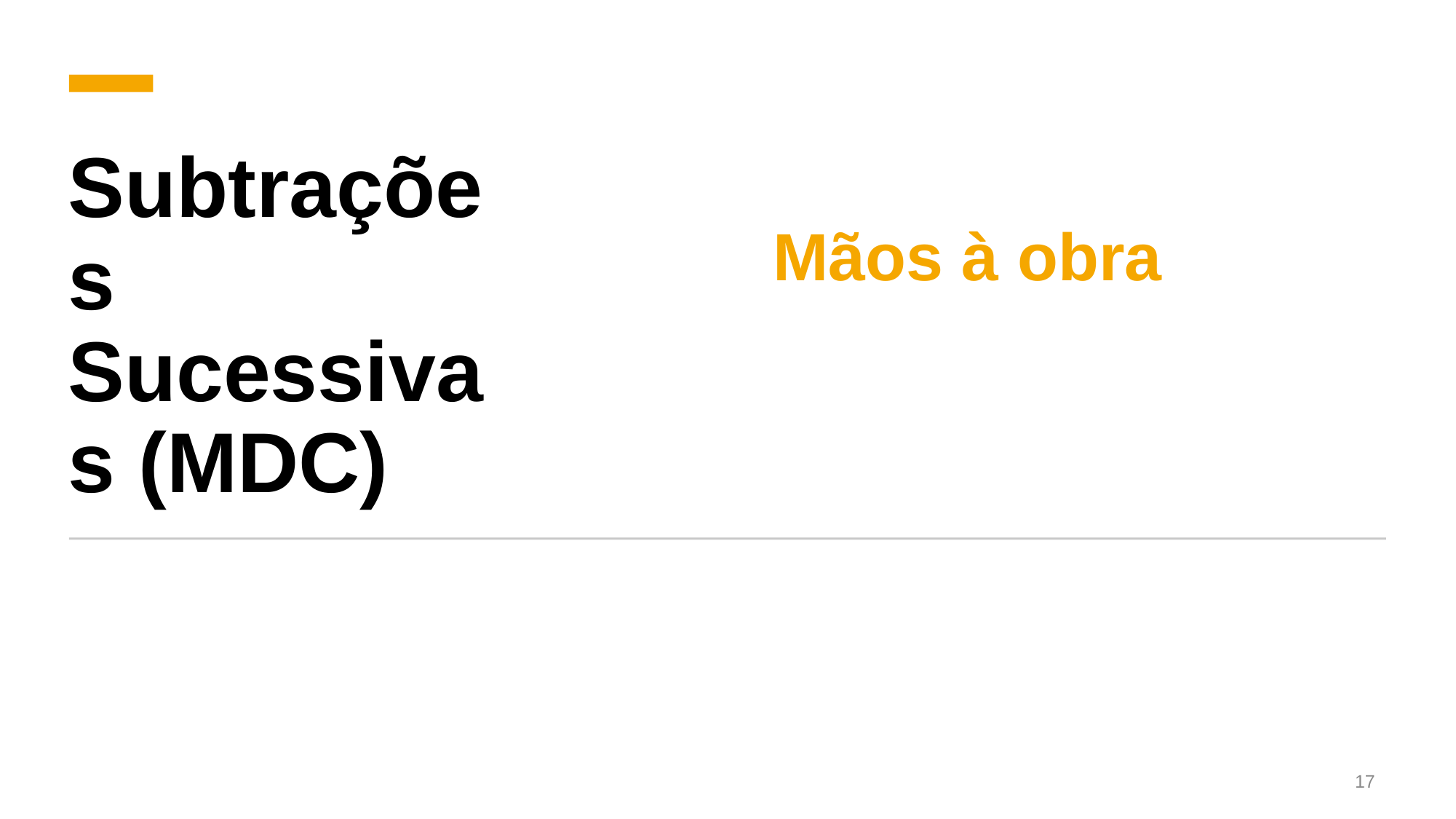

# Subtrações Sucessivas (MDC)
Mãos à obra
17